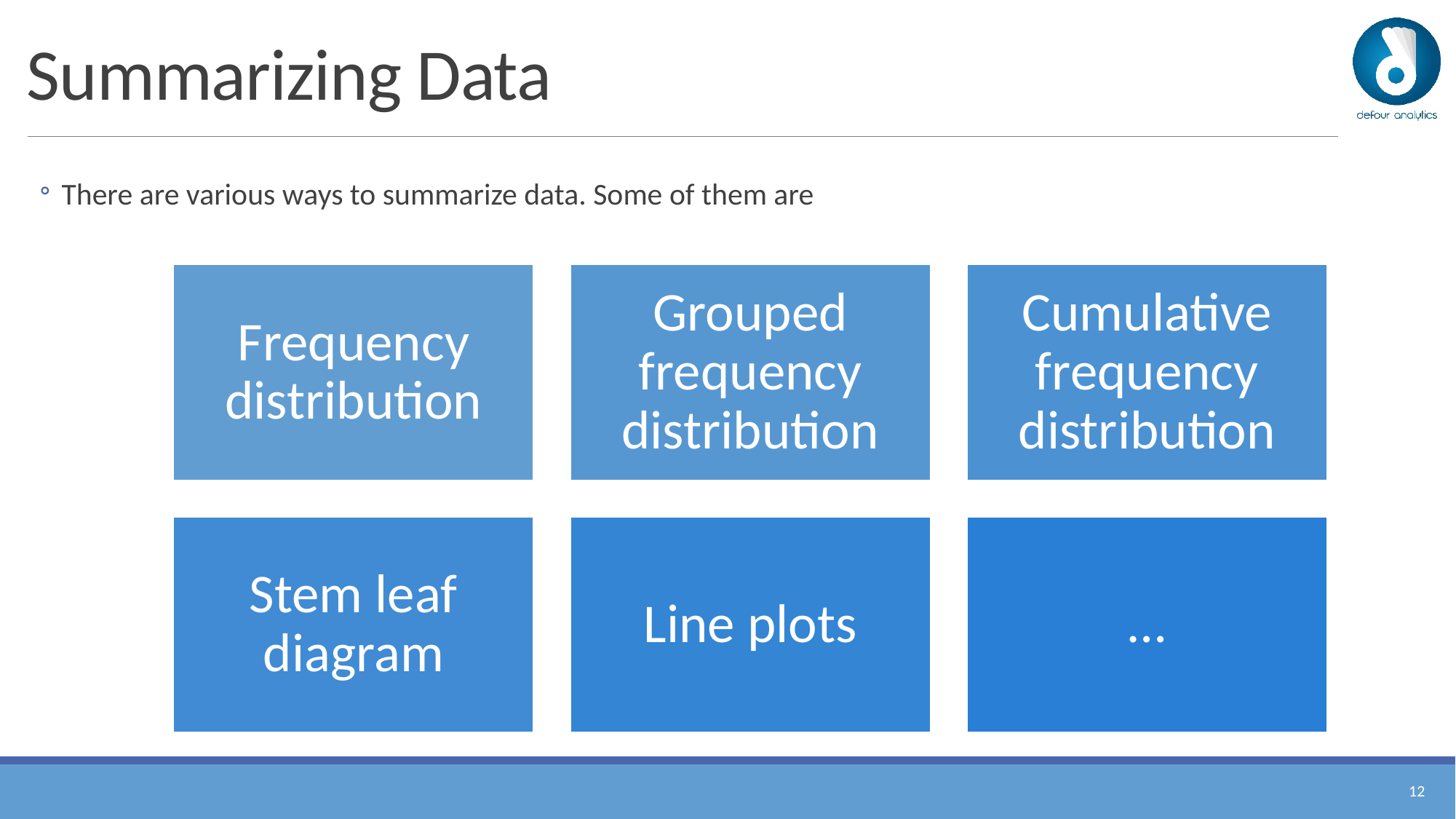

# Summarizing Data
There are various ways to summarize data. Some of them are
Frequency distribution
Grouped frequency distribution
Cumulative frequency distribution
Stem leaf diagram
Line plots
…
12